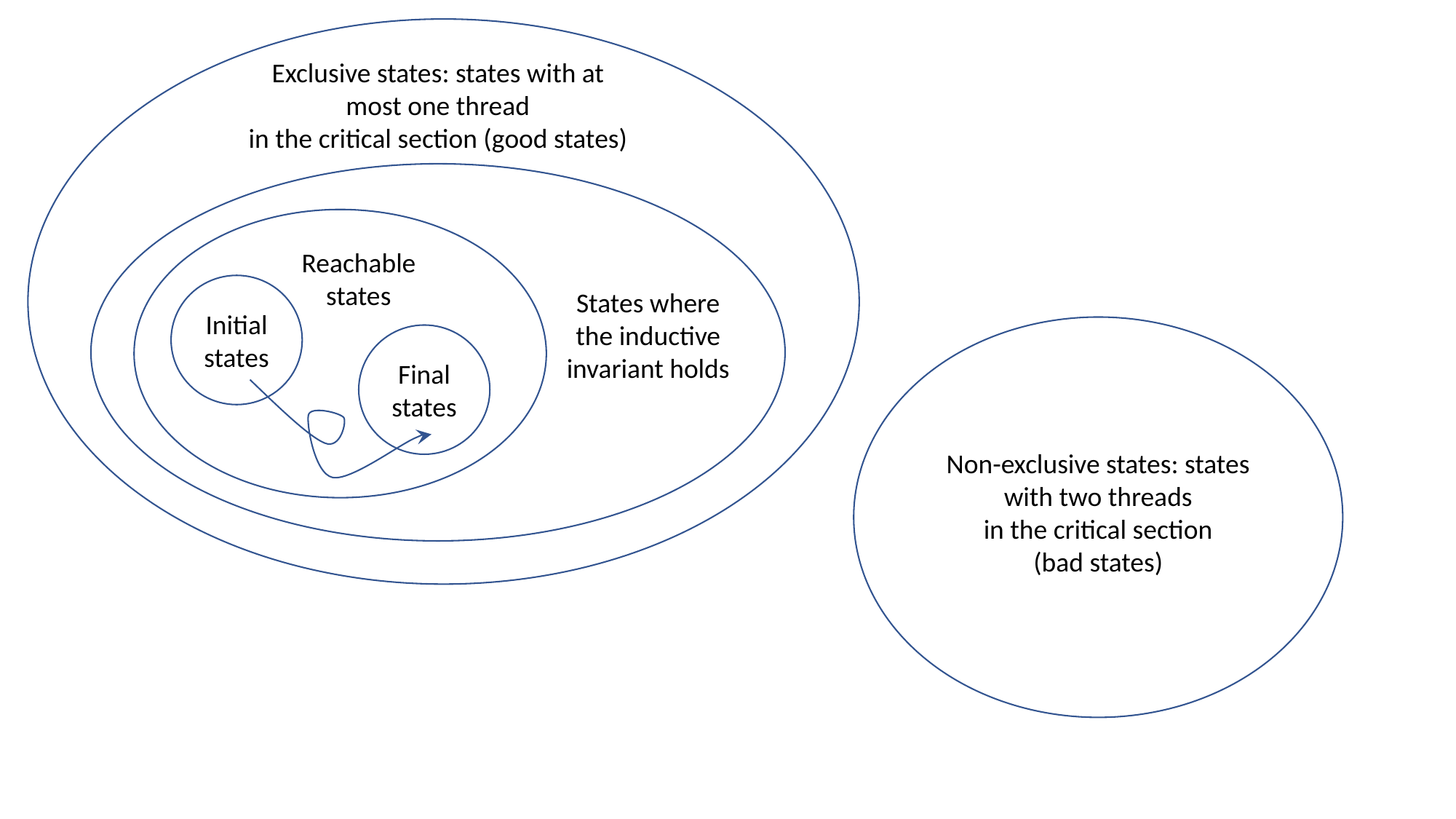

Exclusive states: states with at most one thread
in the critical section (good states)

Reachable states
Initial
states
States where the inductive invariant holds

Final
states

Non-exclusive states: states with two threads
in the critical section
(bad states)